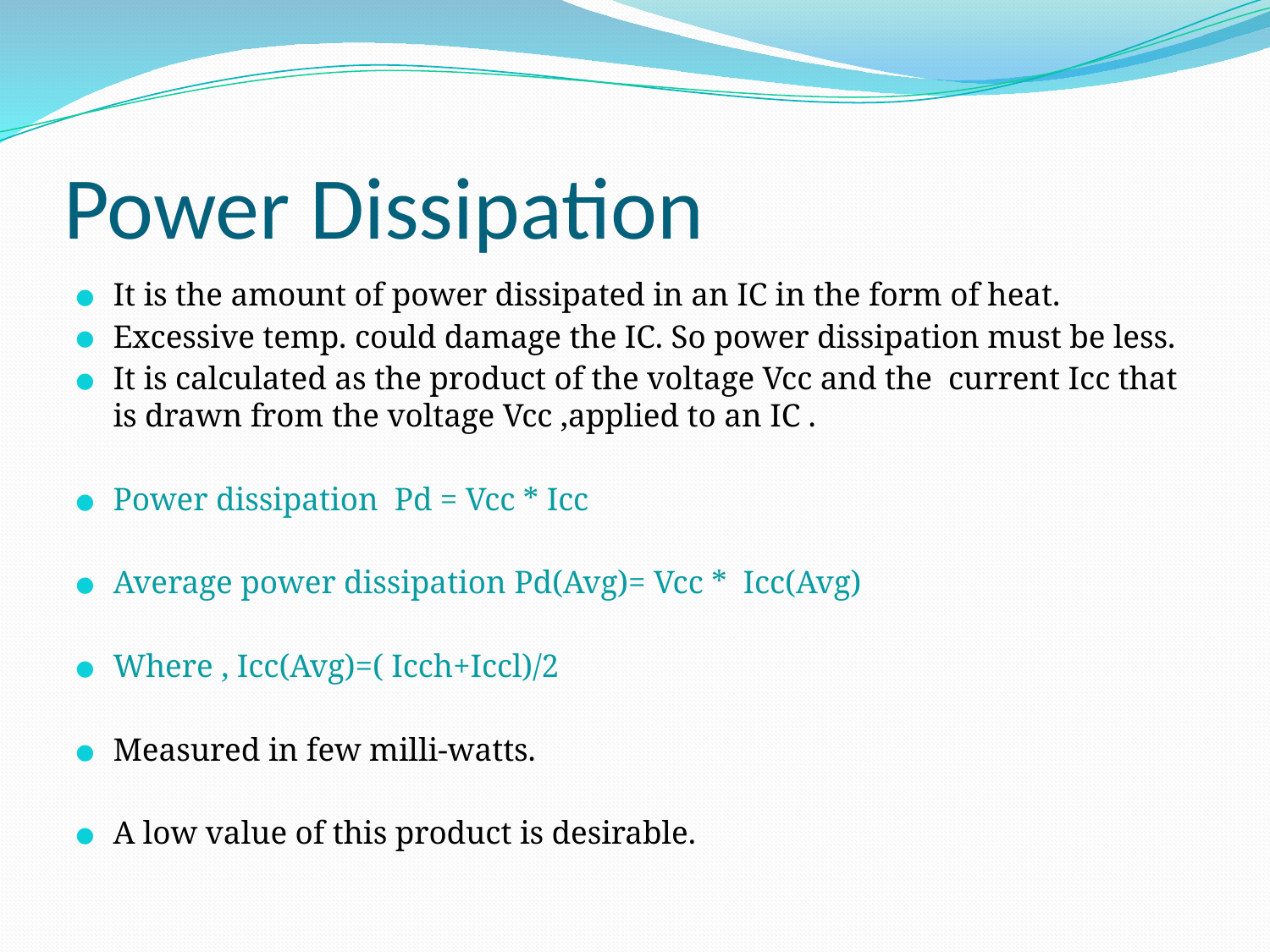

# Power Dissipation
It is the amount of power dissipated in an IC in the form of heat.
Excessive temp. could damage the IC. So power dissipation must be less.
It is calculated as the product of the voltage Vcc and the  current Icc that is drawn from the voltage Vcc ,applied to an IC .

Power dissipation  Pd = Vcc * Icc

Average power dissipation Pd(Avg)= Vcc *  Icc(Avg)

Where , Icc(Avg)=( Icch+Iccl)/2

Measured in few milli-watts.

A low value of this product is desirable.